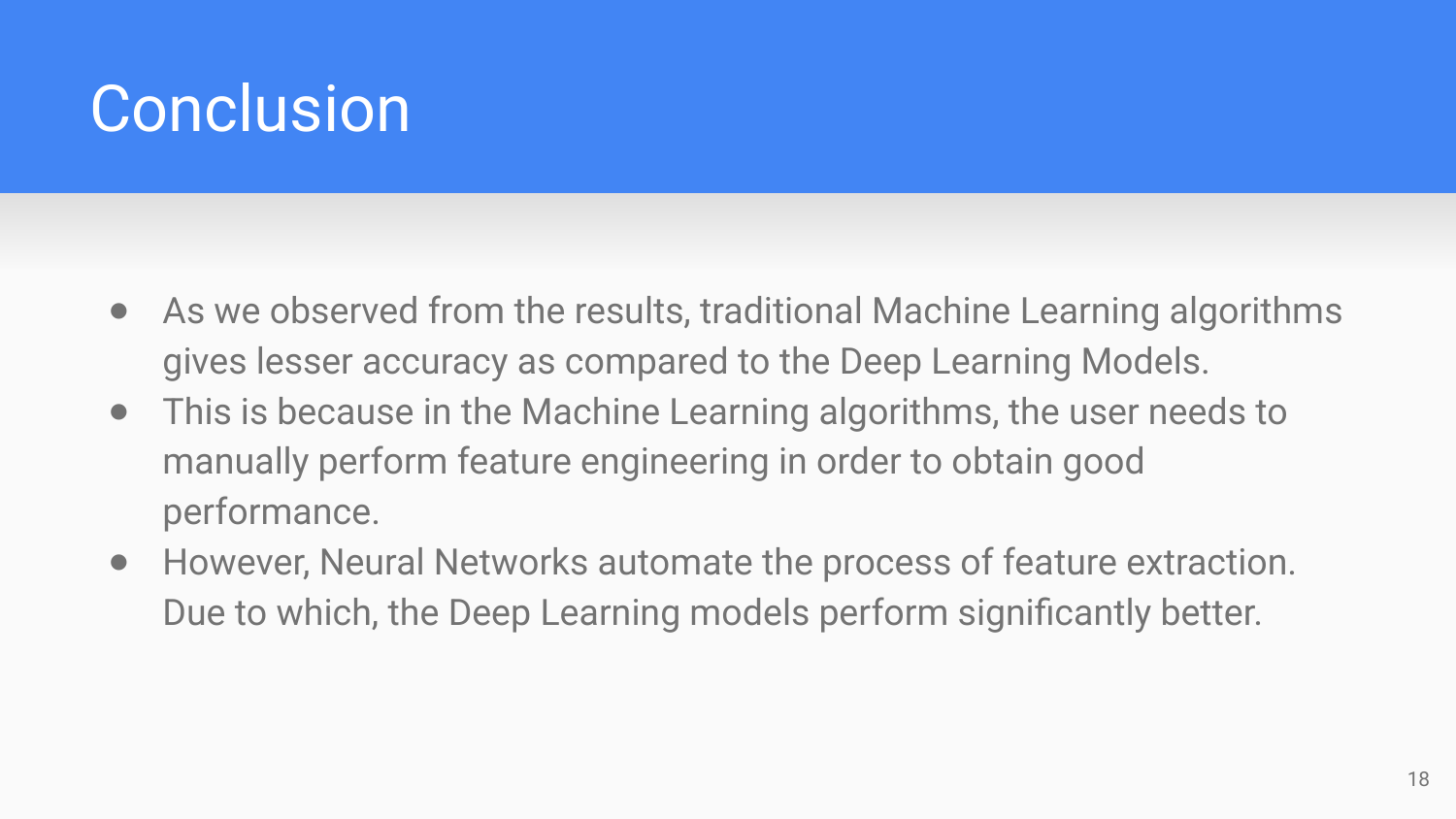

# Conclusion
As we observed from the results, traditional Machine Learning algorithms gives lesser accuracy as compared to the Deep Learning Models.
This is because in the Machine Learning algorithms, the user needs to manually perform feature engineering in order to obtain good performance.
However, Neural Networks automate the process of feature extraction. Due to which, the Deep Learning models perform significantly better.

18